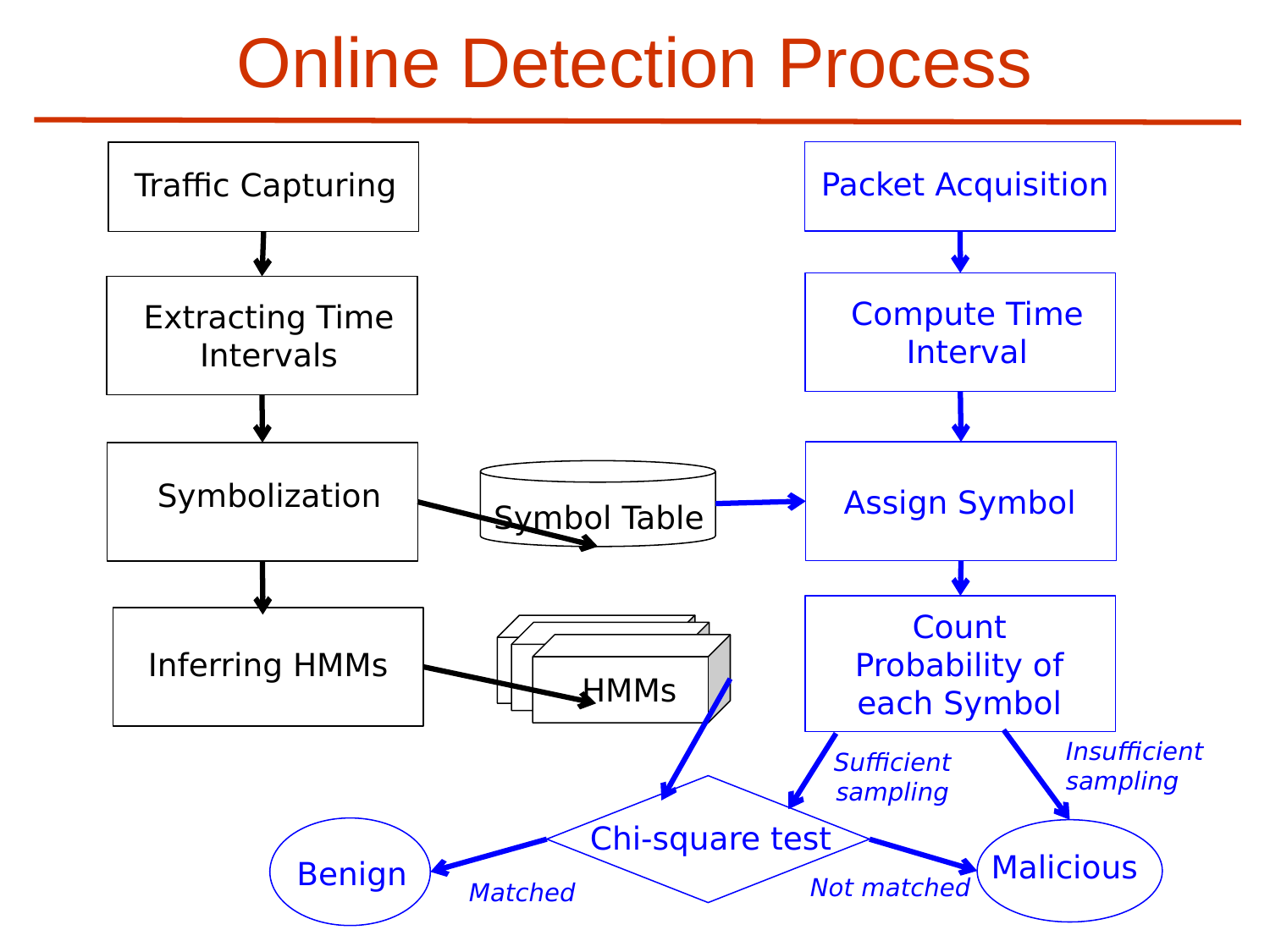

# Online Detection Process

Packet Acquisition

Traffic Capturing

Compute Time Interval

Extracting Time Intervals

Assign Symbol

Symbolization

Symbol Table

Count Probability of each Symbol

Inferring HMMs

HMMs
Insufficient sampling

Sufficient sampling

Chi-square test

Benign

Malicious
Not matched
Matched